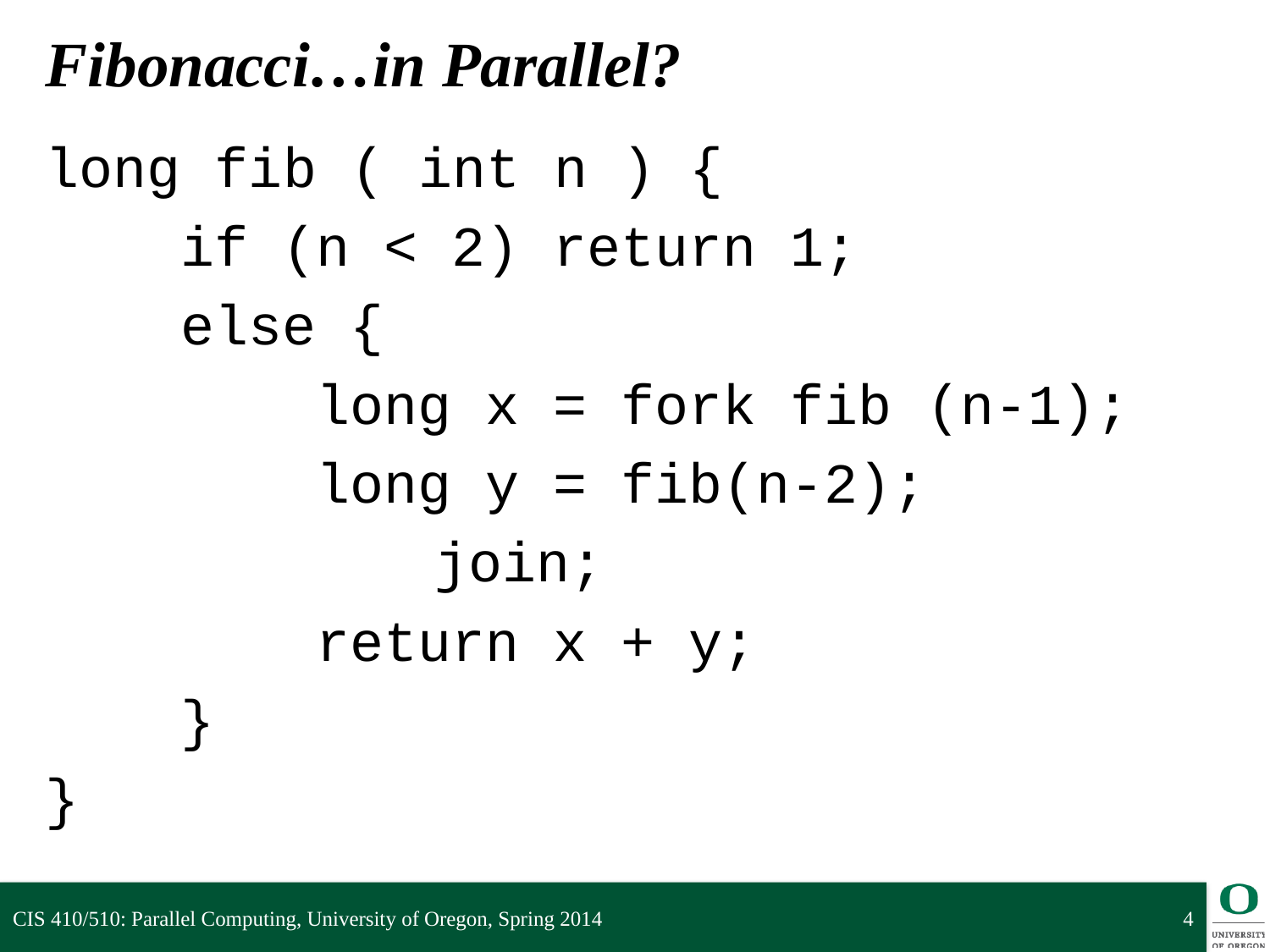

# Fibonacci…in Parallel?
long fib ( int n ) {
    if (n < 2) return 1;
    else {
        long x = fork fib (n-1);
        long y = fib(n-2);
		    join;
        return x + y;
    }
}
CIS 410/510: Parallel Computing, University of Oregon, Spring 2014
4